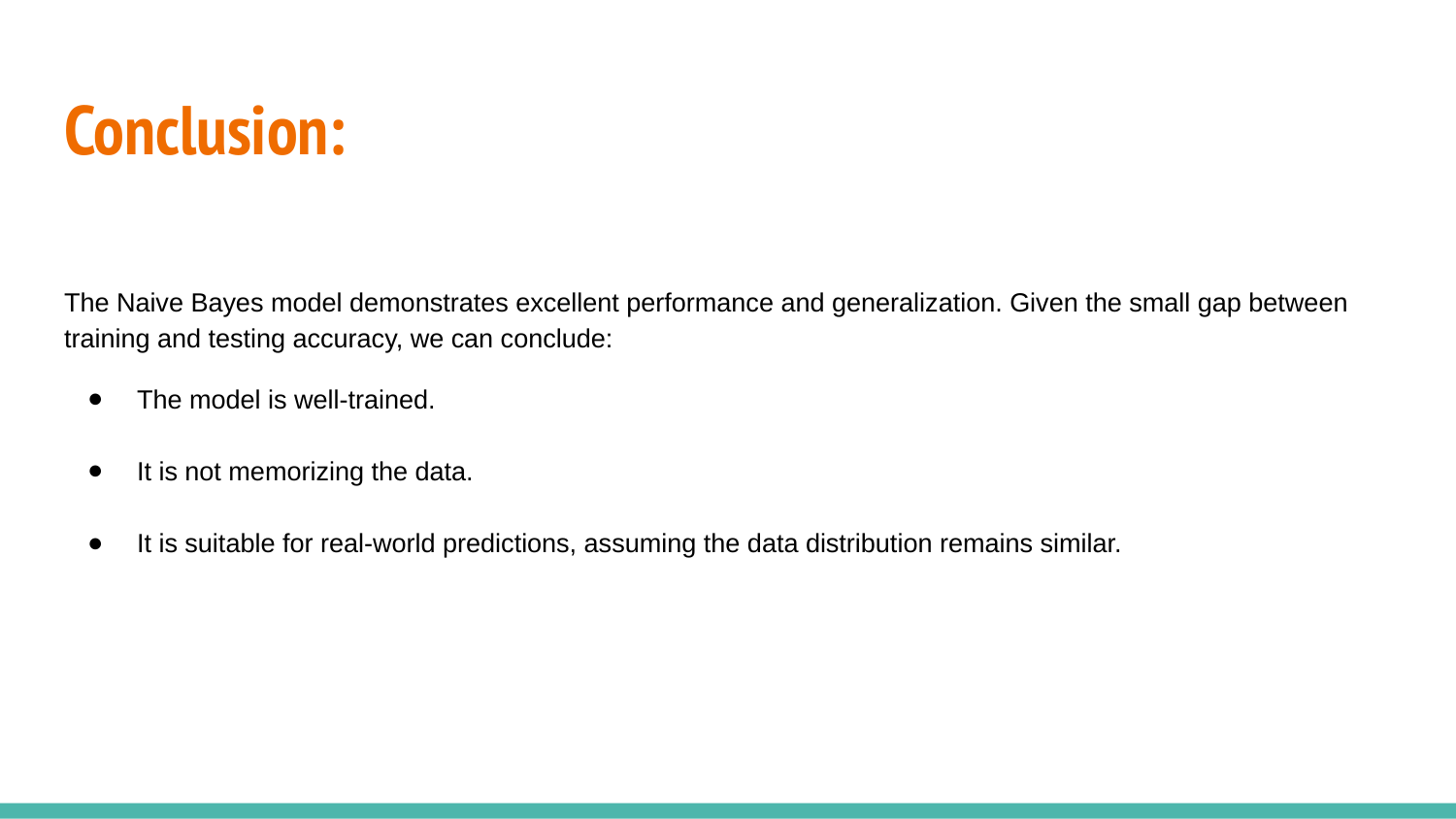

# Conclusion:
The Naive Bayes model demonstrates excellent performance and generalization. Given the small gap between training and testing accuracy, we can conclude:
The model is well-trained.
It is not memorizing the data.
It is suitable for real-world predictions, assuming the data distribution remains similar.